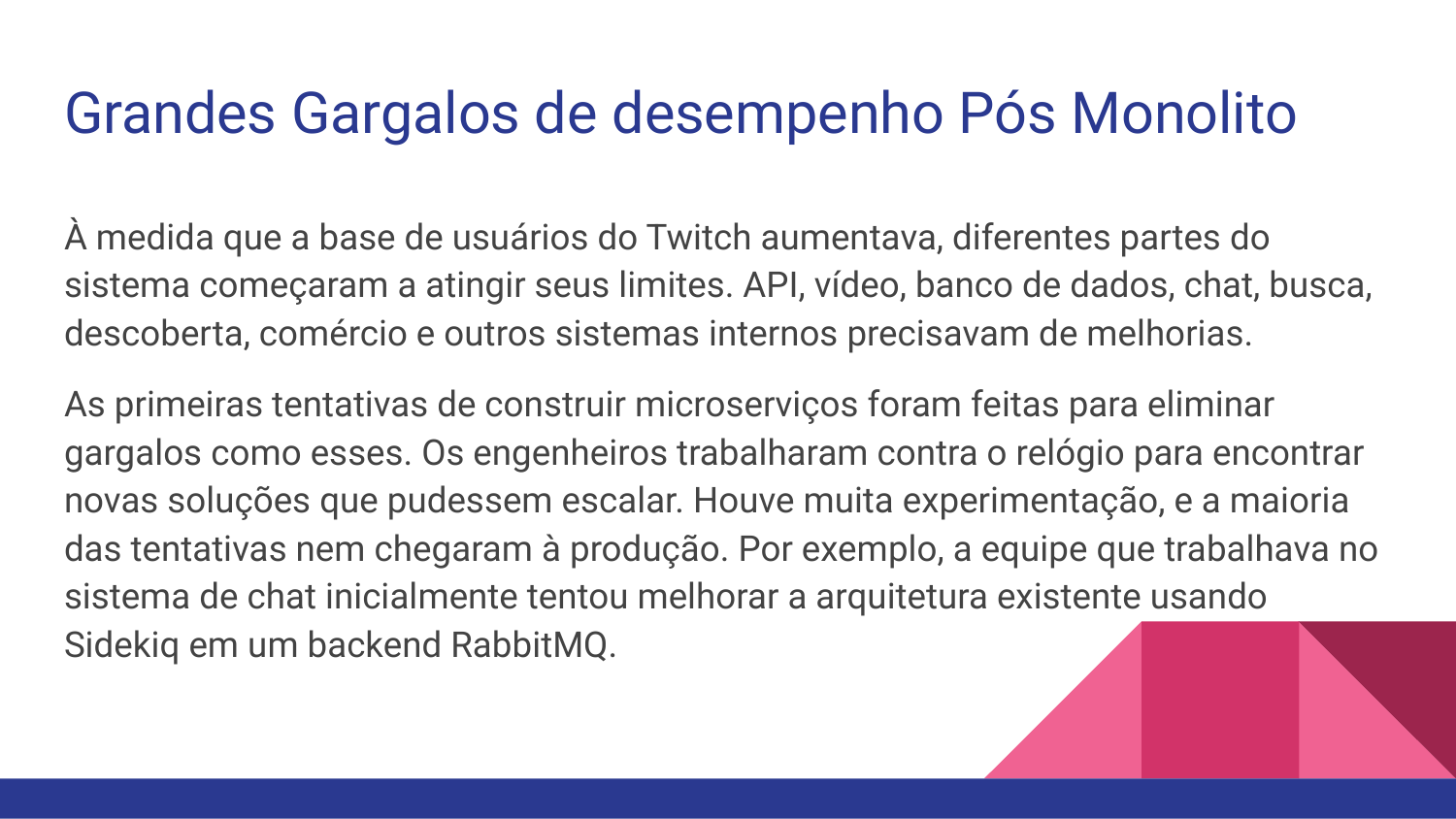

# Grandes Gargalos de desempenho Pós Monolito
À medida que a base de usuários do Twitch aumentava, diferentes partes do sistema começaram a atingir seus limites. API, vídeo, banco de dados, chat, busca, descoberta, comércio e outros sistemas internos precisavam de melhorias.
As primeiras tentativas de construir microserviços foram feitas para eliminar gargalos como esses. Os engenheiros trabalharam contra o relógio para encontrar novas soluções que pudessem escalar. Houve muita experimentação, e a maioria das tentativas nem chegaram à produção. Por exemplo, a equipe que trabalhava no sistema de chat inicialmente tentou melhorar a arquitetura existente usando Sidekiq em um backend RabbitMQ.